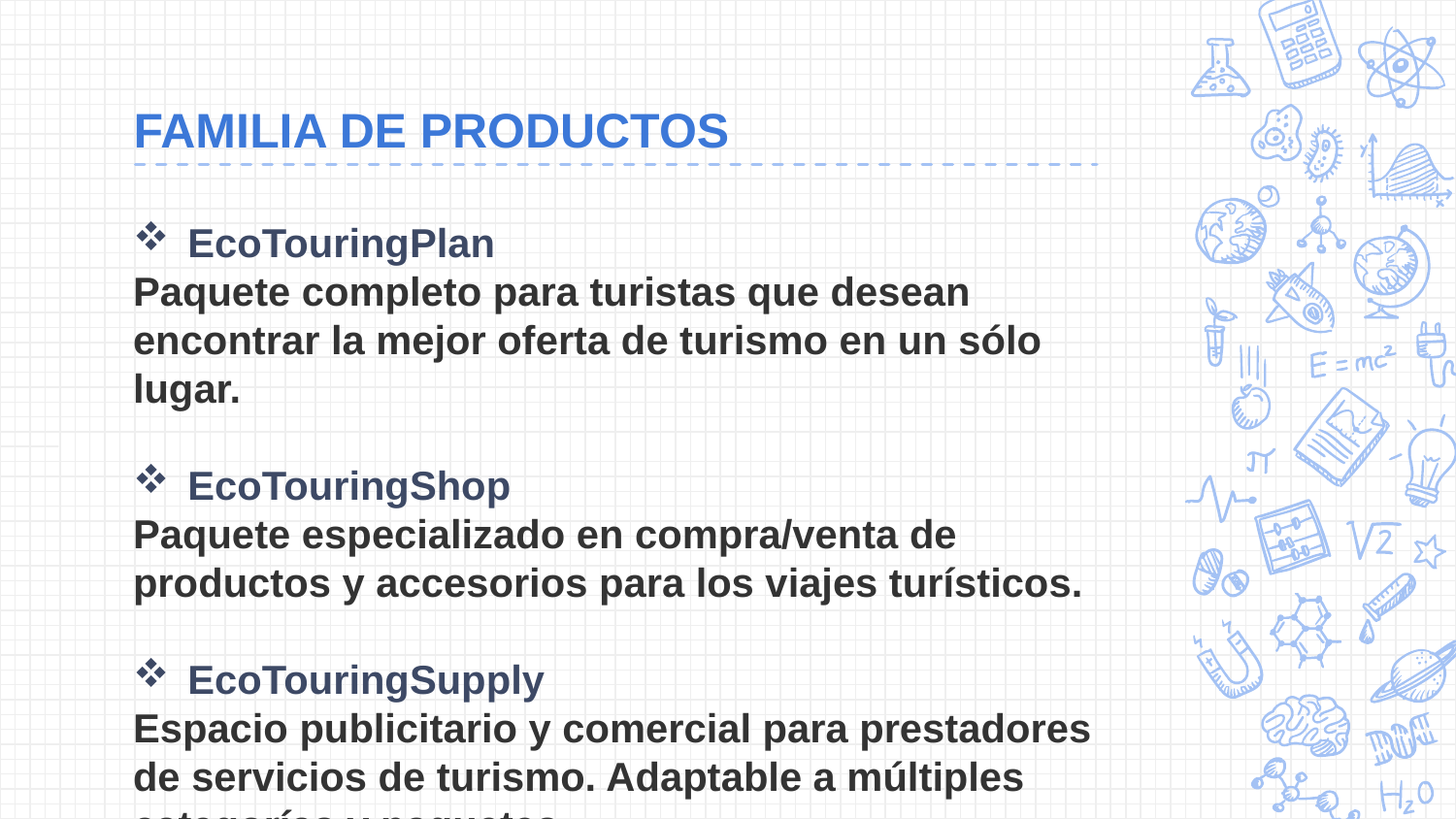

# FAMILIA DE PRODUCTOS
EcoTouringPlan
Paquete completo para turistas que desean encontrar la mejor oferta de turismo en un sólo lugar.

EcoTouringShop
Paquete especializado en compra/venta de productos y accesorios para los viajes turísticos.

EcoTouringSupply
Espacio publicitario y comercial para prestadores de servicios de turismo. Adaptable a múltiples categorías y paquetes.